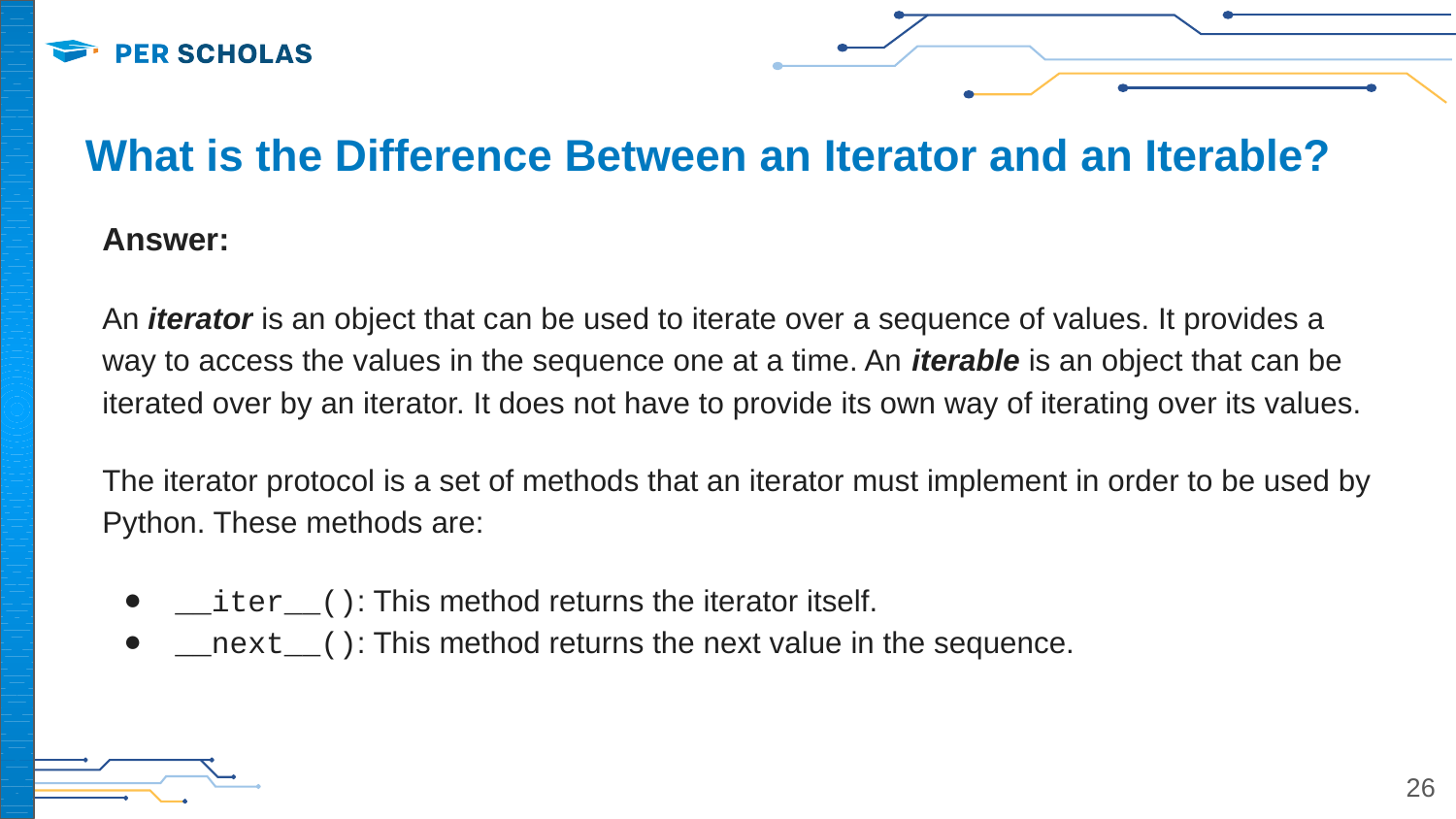

# What is the Difference Between an Iterator and an Iterable?
Answer:
An iterator is an object that can be used to iterate over a sequence of values. It provides a way to access the values in the sequence one at a time. An iterable is an object that can be iterated over by an iterator. It does not have to provide its own way of iterating over its values.
The iterator protocol is a set of methods that an iterator must implement in order to be used by Python. These methods are:
__iter__(): This method returns the iterator itself.
__next__(): This method returns the next value in the sequence.

26